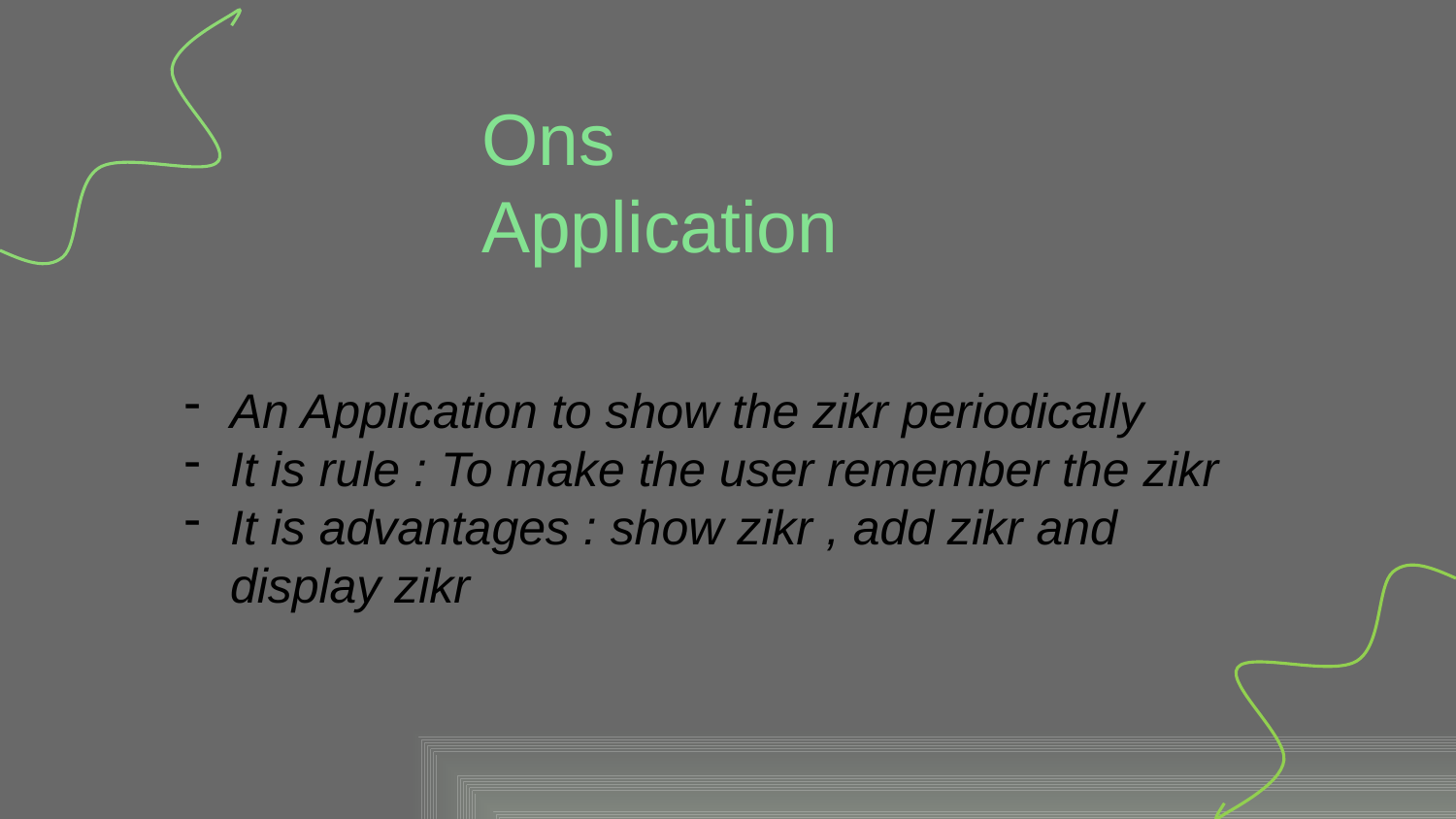

Ons Application
An Application to show the zikr periodically
It is rule : To make the user remember the zikr
It is advantages : show zikr , add zikr and display zikr